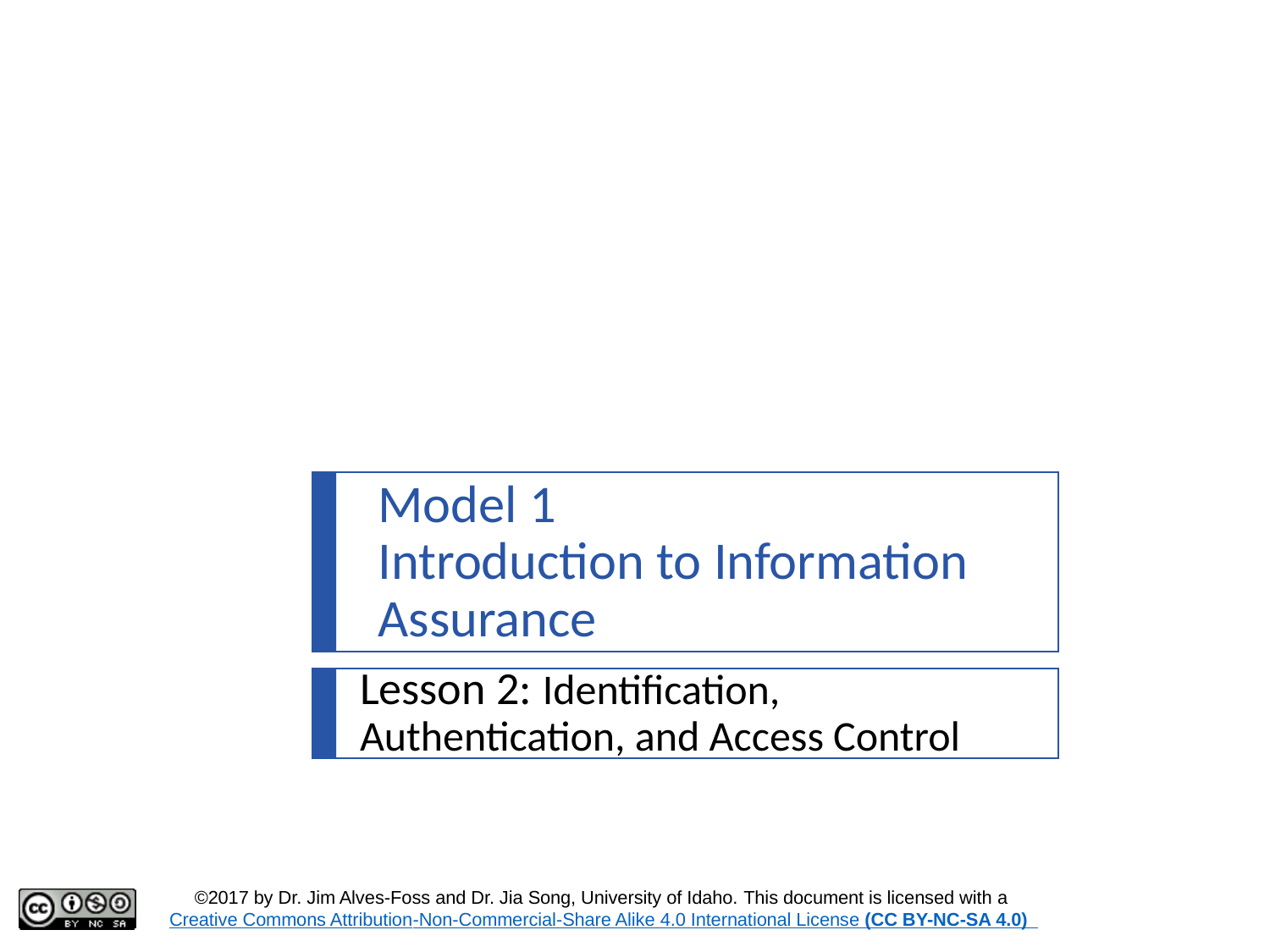

# Model 1 Introduction to Information Assurance

Lesson 2: Identification, Authentication, and Access Control